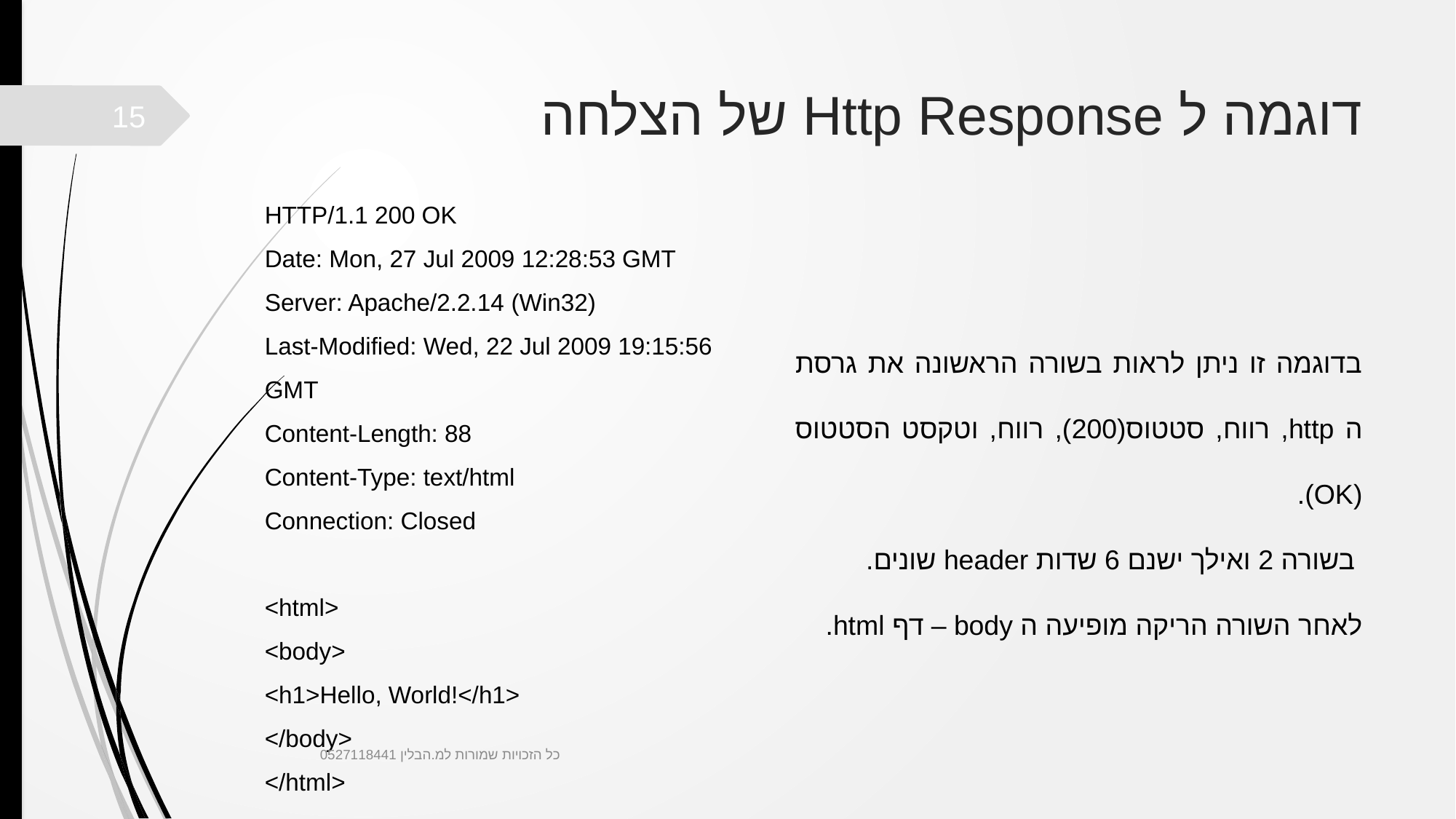

# דוגמה ל Http Response של הצלחה
15
HTTP/1.1 200 OK
Date: Mon, 27 Jul 2009 12:28:53 GMT
Server: Apache/2.2.14 (Win32)
Last-Modified: Wed, 22 Jul 2009 19:15:56 GMT
Content-Length: 88
Content-Type: text/html
Connection: Closed

<html>
<body>
<h1>Hello, World!</h1>
</body>
</html>
בדוגמה זו ניתן לראות בשורה הראשונה את גרסת ה http, רווח, סטטוס(200), רווח, וטקסט הסטטוס (OK).
 בשורה 2 ואילך ישנם 6 שדות header שונים.
לאחר השורה הריקה מופיעה ה body – דף html.
כל הזכויות שמורות למ.הבלין 0527118441